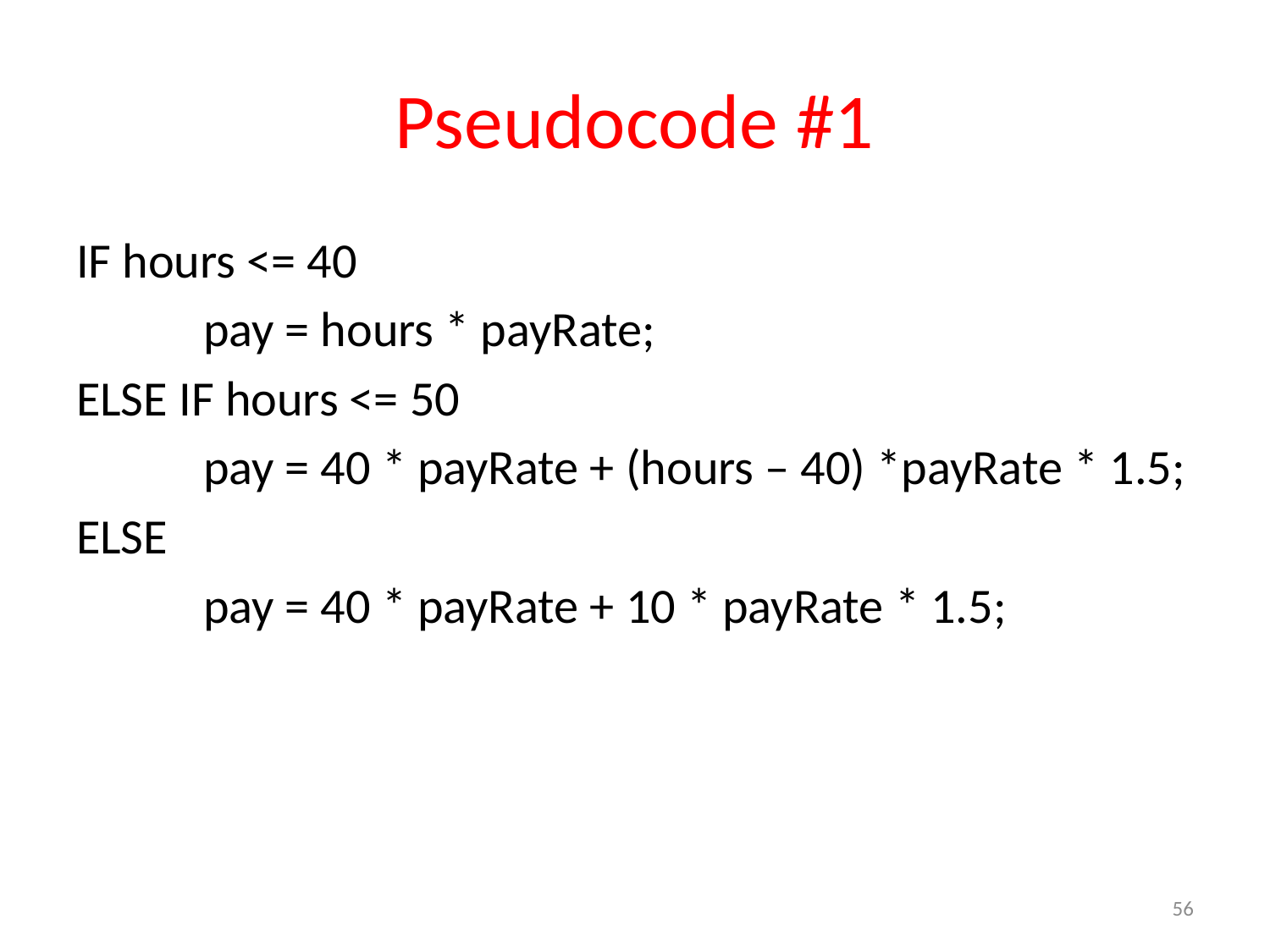

# Pseudocode #1
IF hours <= 40
	pay = hours * payRate;
ELSE IF hours <= 50
	pay = 40 * payRate + (hours – 40) *payRate * 1.5;
ELSE
	pay = 40 * payRate + 10 * payRate * 1.5;

56